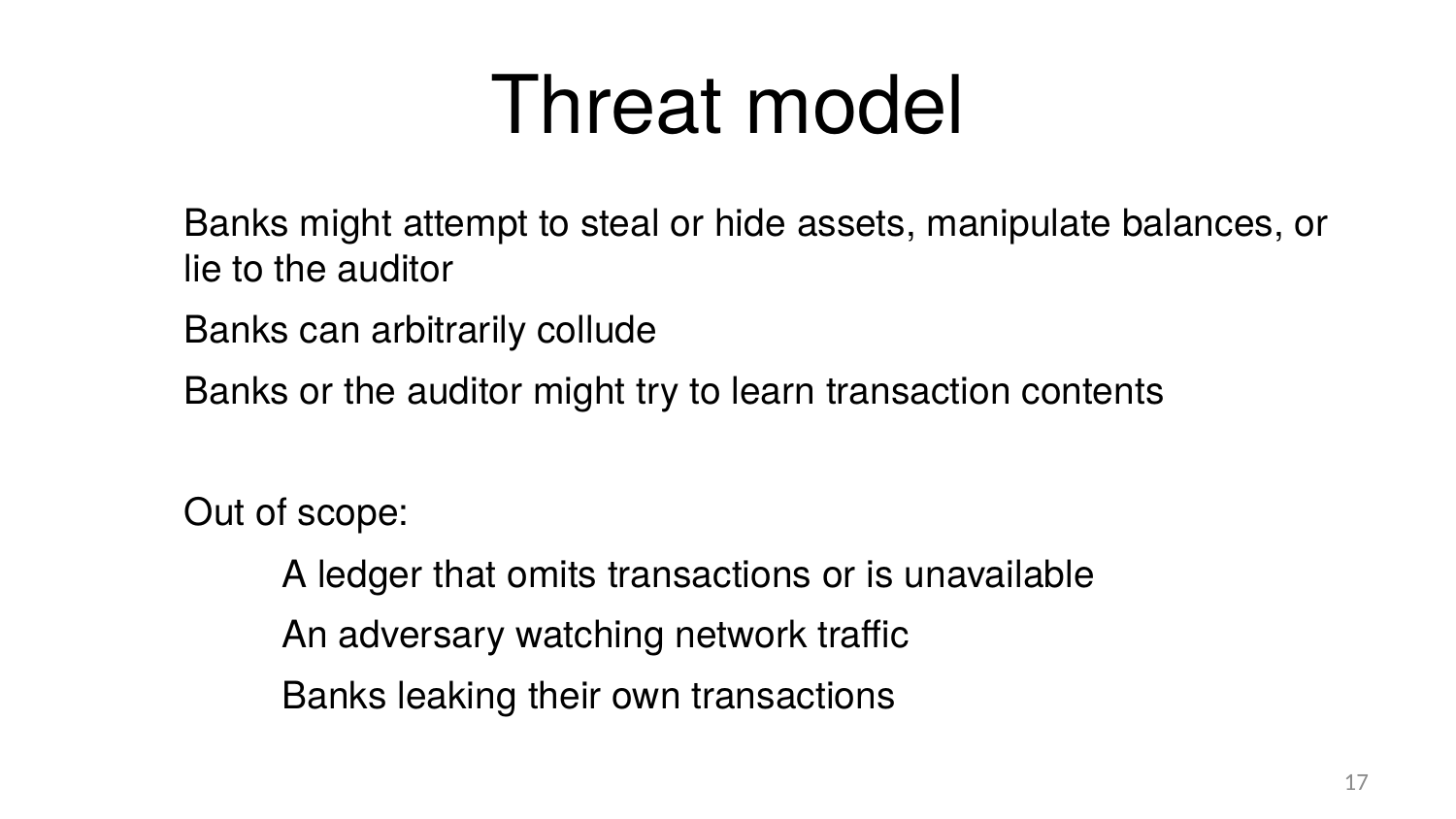

# Threat model
Banks might attempt to steal or hide assets, manipulate balances, or lie to the auditor
Banks can arbitrarily collude
Banks or the auditor might try to learn transaction contents

Out of scope:
	A ledger that omits transactions or is unavailable
	An adversary watching network traffic
	Banks leaking their own transactions
17